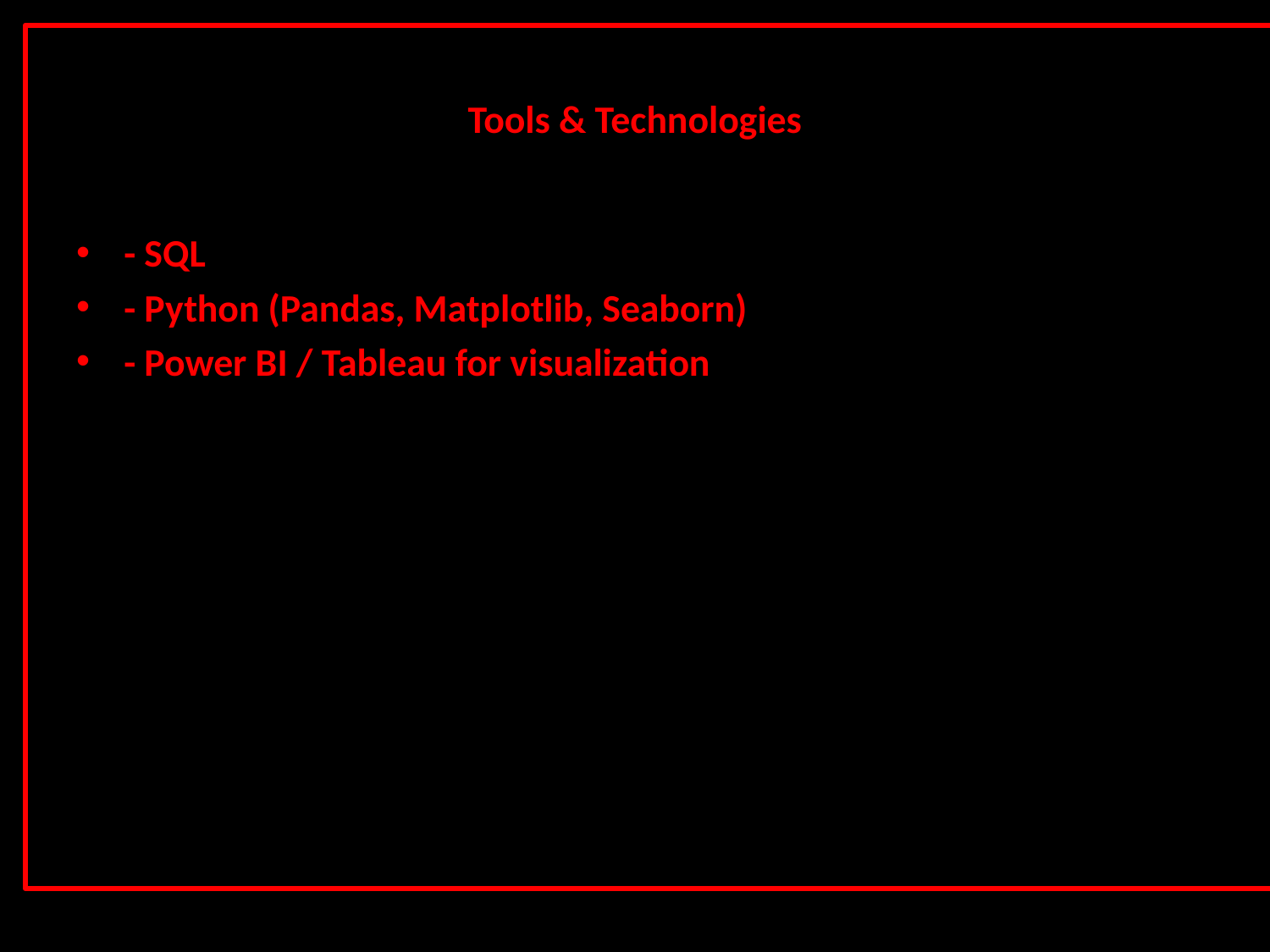

# Tools & Technologies
- SQL
- Python (Pandas, Matplotlib, Seaborn)
- Power BI / Tableau for visualization